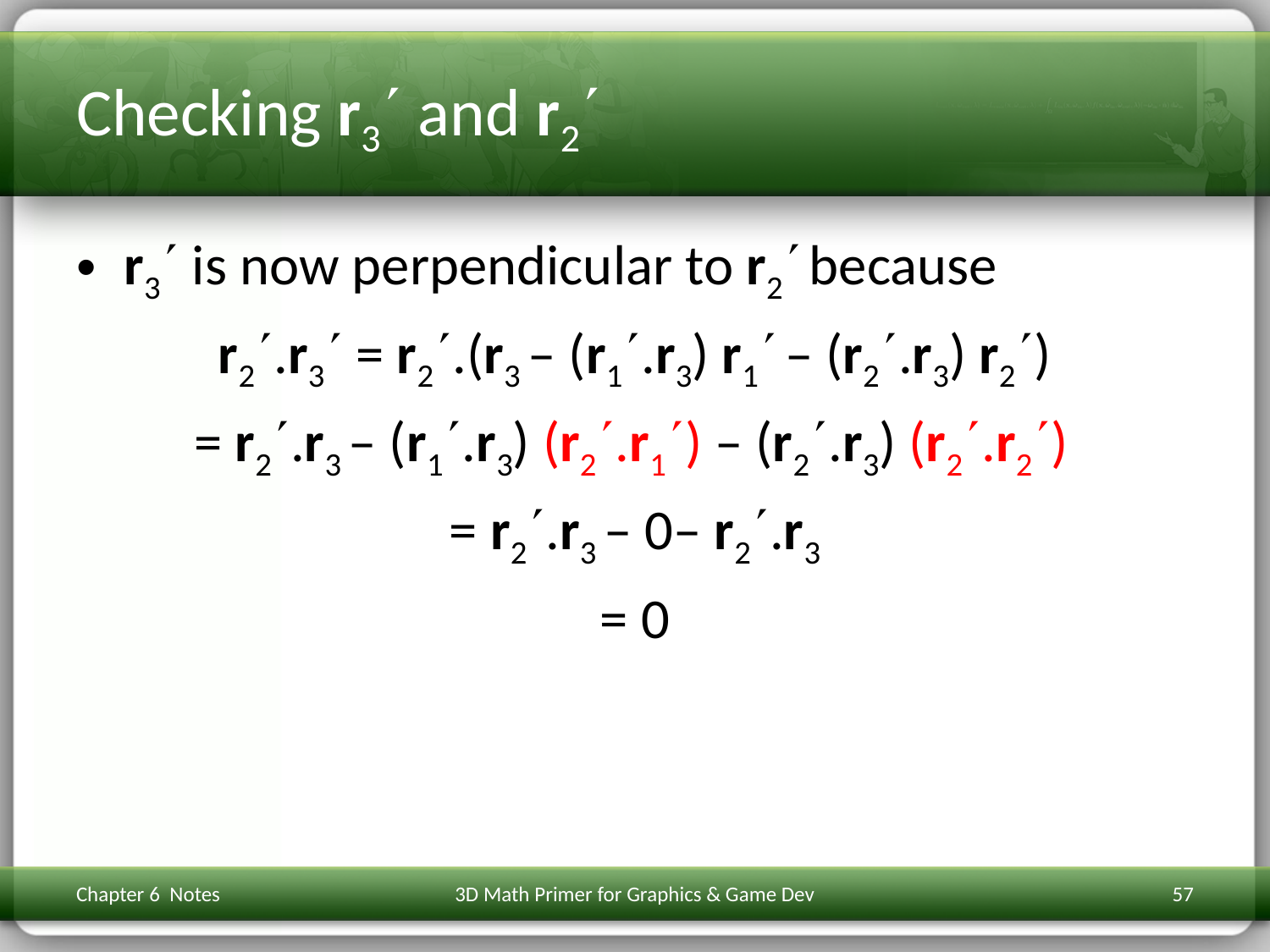

# Checking r3′ and r2′
r3′ is now perpendicular to r2′ because
r2′.r3′ = r2′.(r3 – (r1′.r3) r1′ – (r2′.r3) r2′)
= r2′.r3 – (r1′.r3) (r2′.r1′) – (r2′.r3) (r2′.r2′)
= r2′.r3 – 0– r2′.r3
= 0
Chapter 6  Notes
3D Math Primer for Graphics & Game Dev
57